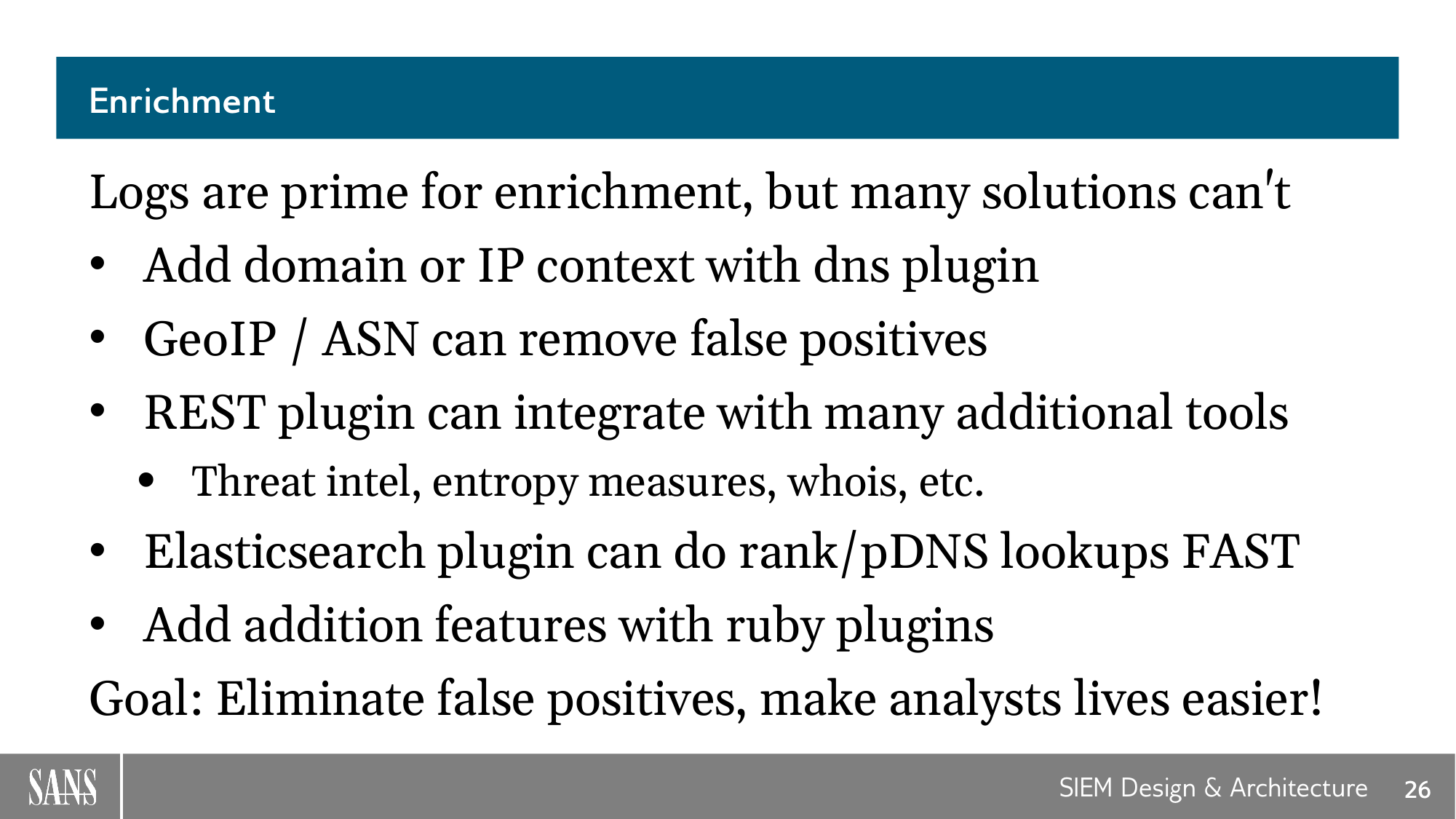

# Enrichment
Logs are prime for enrichment, but many solutions can't
Add domain or IP context with dns plugin
GeoIP / ASN can remove false positives
REST plugin can integrate with many additional tools
Threat intel, entropy measures, whois, etc.
Elasticsearch plugin can do rank/pDNS lookups FAST
Add addition features with ruby plugins
Goal: Eliminate false positives, make analysts lives easier!